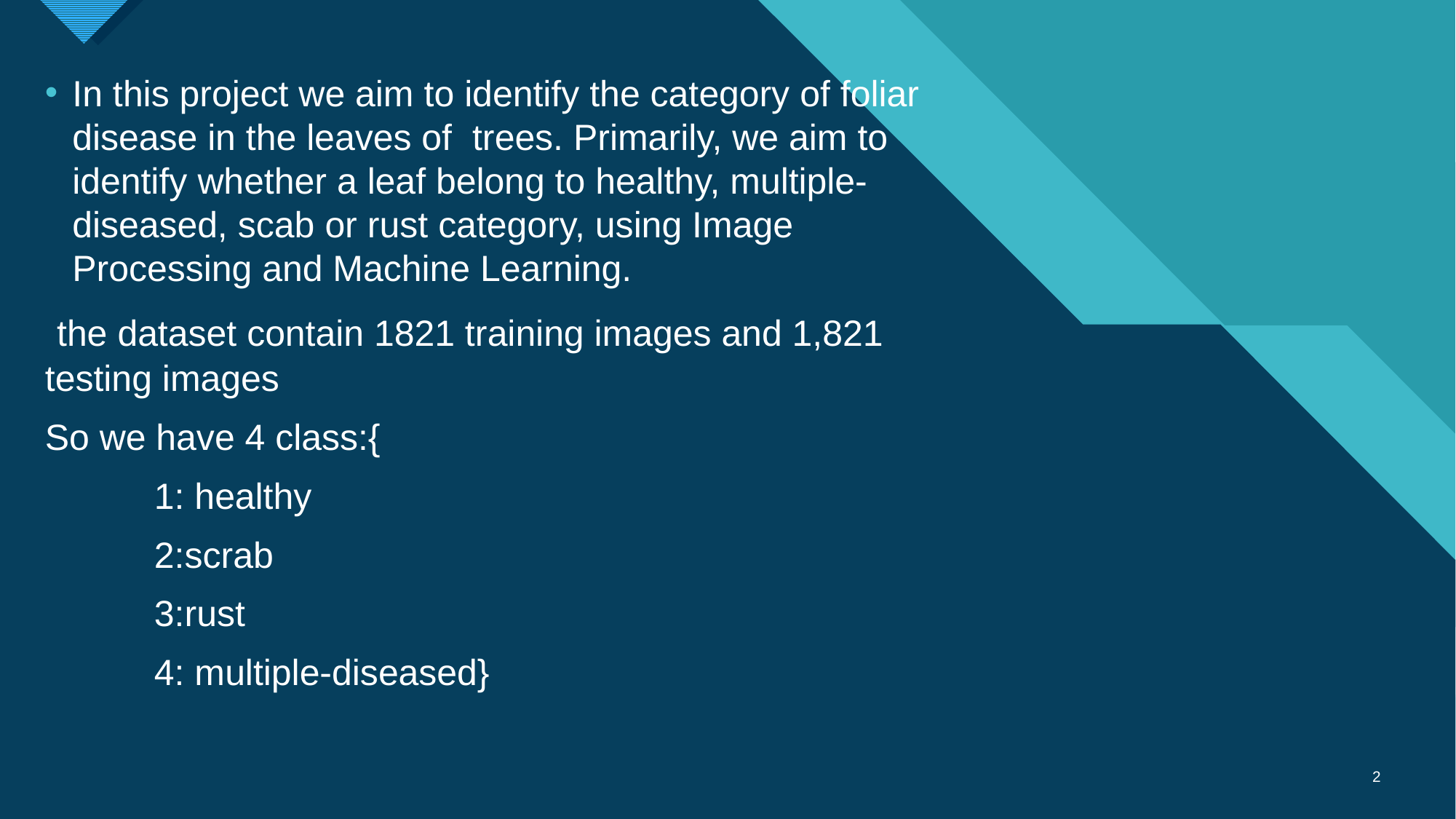

In this project we aim to identify the category of foliar disease in the leaves of  trees. Primarily, we aim to identify whether a leaf belong to healthy, multiple-diseased, scab or rust category, using Image Processing and Machine Learning.
 the dataset contain 1821 training images and 1,821   testing images
So we have 4 class:{
	1: healthy
	2:scrab
	3:rust
	4: multiple-diseased}
#
2